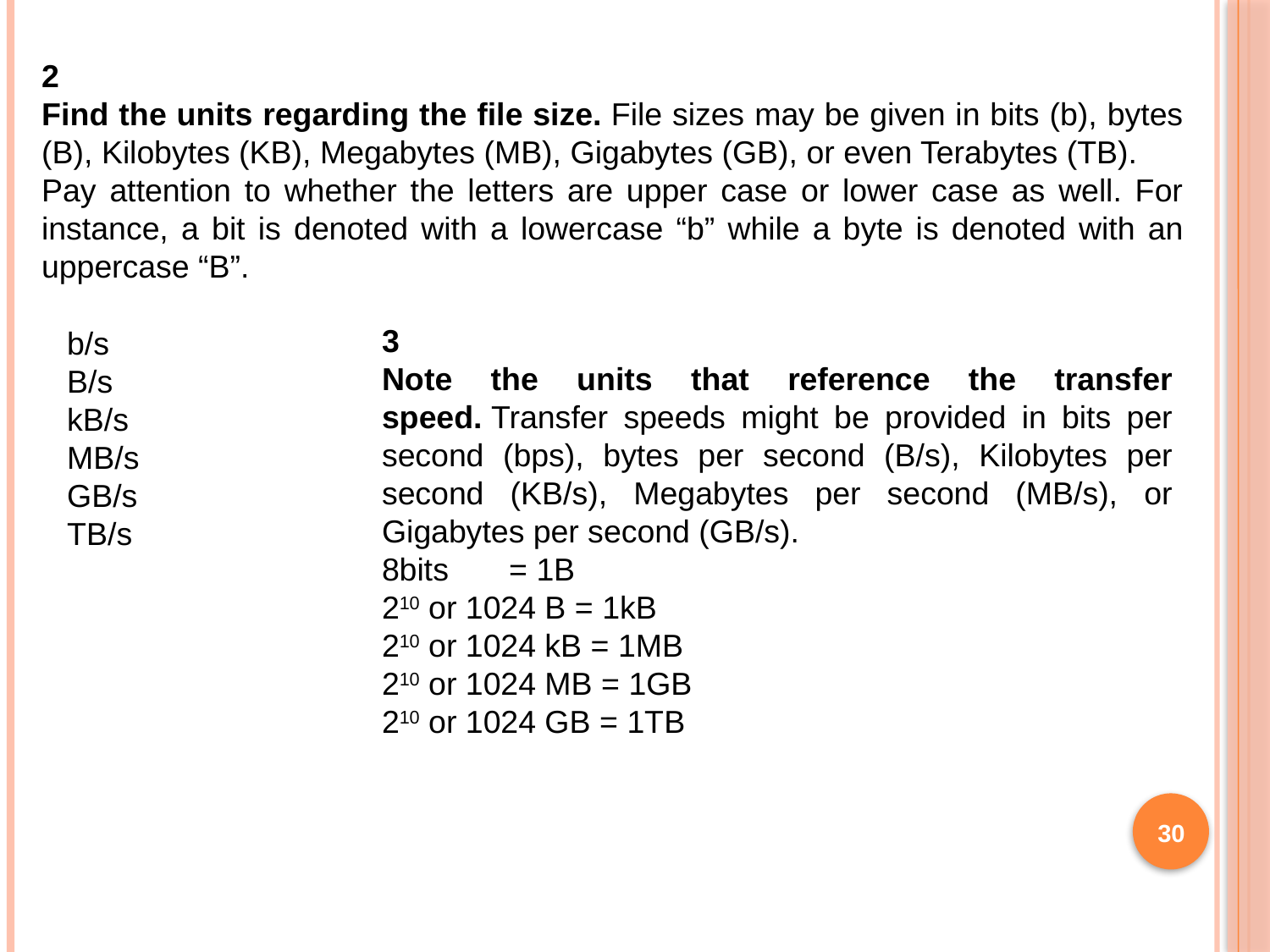

2
Find the units regarding the file size. File sizes may be given in bits (b), bytes (B), Kilobytes (KB), Megabytes (MB), Gigabytes (GB), or even Terabytes (TB).
Pay attention to whether the letters are upper case or lower case as well. For instance, a bit is denoted with a lowercase “b” while a byte is denoted with an uppercase “B”.
3
Note the units that reference the transfer speed. Transfer speeds might be provided in bits per second (bps), bytes per second (B/s), Kilobytes per second (KB/s), Megabytes per second (MB/s), or Gigabytes per second (GB/s).
8bits	= 1B
210 or 1024 B = 1kB
210 or 1024 kB = 1MB
210 or 1024 MB = 1GB
210 or 1024 GB = 1TB
b/s
B/s
kB/s
MB/s
GB/s
TB/s
30